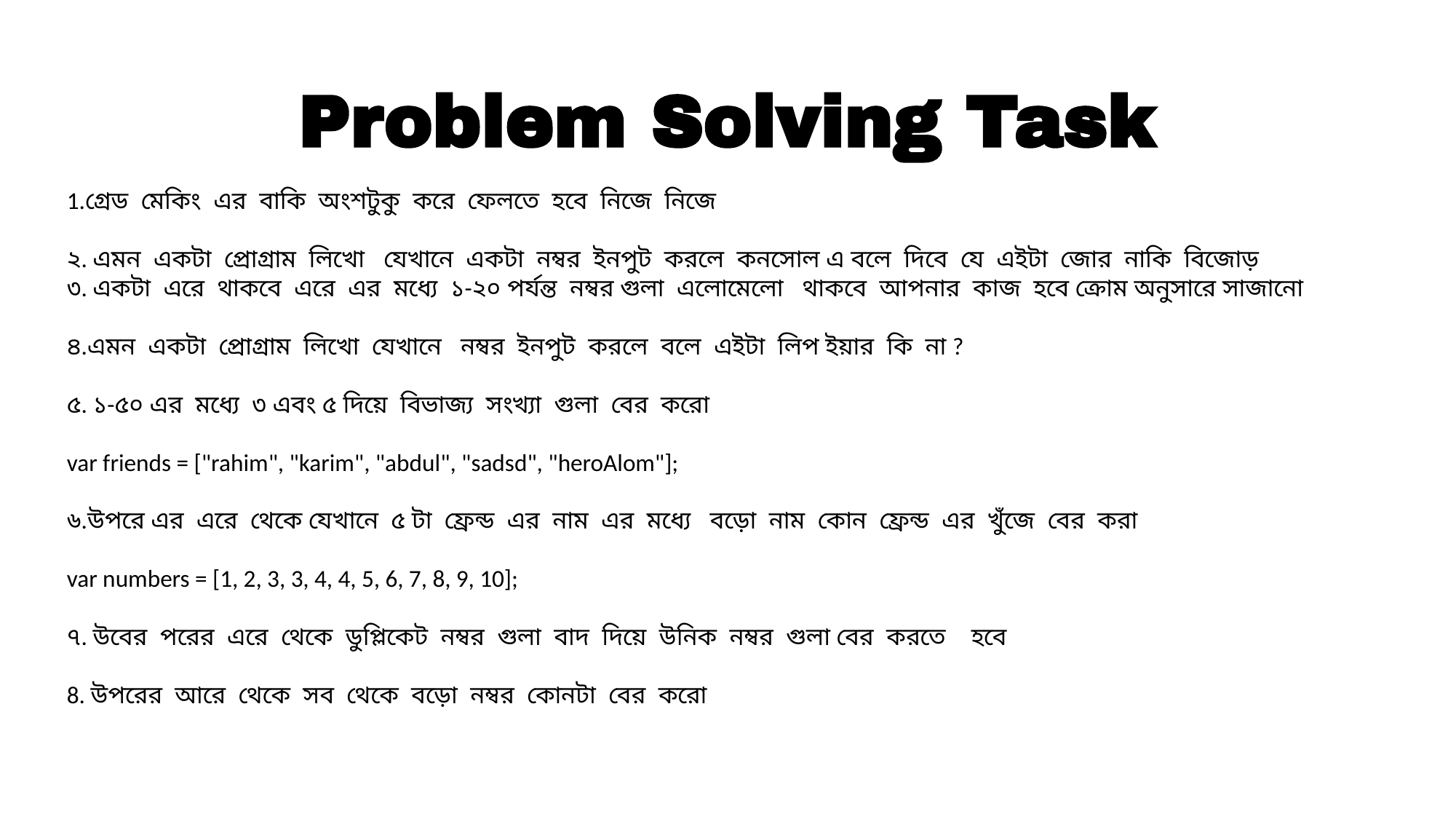

# Problem Solving Task
1.গ্রেড  মেকিং  এর  বাকি  অংশটুকু  করে  ফেলতে  হবে  নিজে  নিজে

২. এমন  একটা  প্রোগ্রাম  লিখো   যেখানে  একটা  নম্বর  ইনপুট  করলে  কনসোল এ বলে  দিবে  যে  এইটা  জোর  নাকি  বিজোড়
৩. একটা  এরে  থাকবে  এরে  এর  মধ্যে  ১-২০ পর্যন্ত  নম্বর গুলা  এলোমেলো   থাকবে  আপনার  কাজ  হবে ক্রোম অনুসারে সাজানো

৪.এমন  একটা  প্রোগ্রাম  লিখো  যেখানে   নম্বর  ইনপুট  করলে  বলে  এইটা  লিপ ইয়ার  কি  না ?

৫. ১-৫০ এর  মধ্যে  ৩ এবং ৫ দিয়ে  বিভাজ্য  সংখ্যা  গুলা  বের  করো

var friends = ["rahim", "karim", "abdul", "sadsd", "heroAlom"];

৬.উপরে এর  এরে  থেকে যেখানে  ৫ টা  ফ্রেন্ড  এর  নাম  এর  মধ্যে   বড়ো  নাম  কোন  ফ্রেন্ড  এর  খুঁজে  বের  করা

var numbers = [1, 2, 3, 3, 4, 4, 5, 6, 7, 8, 9, 10];

৭. উবের  পরের  এরে  থেকে  ডুপ্লিকেট  নম্বর  গুলা  বাদ  দিয়ে  উনিক  নম্বর  গুলা বের  করতে    হবে

8. উপরের  আরে  থেকে  সব  থেকে  বড়ো  নম্বর  কোনটা  বের  করো